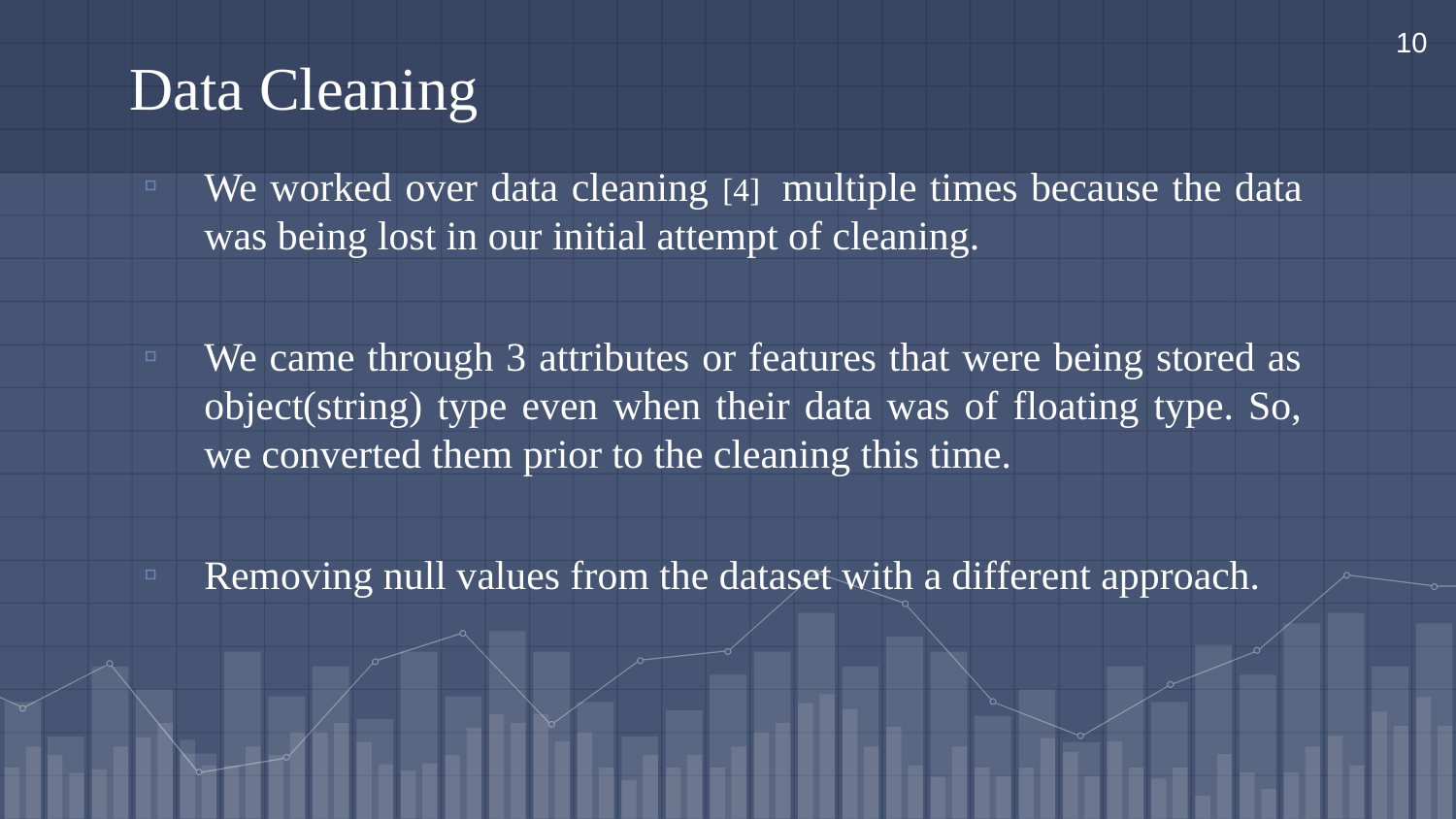

# Data Cleaning
10

We worked over data cleaning [4]  multiple times because the data was being lost in our initial attempt of cleaning.

We came through 3 attributes or features that were being stored as object(string) type even when their data was of floating type. So, we converted them prior to the cleaning this time.

Removing null values from the dataset with a different approach.